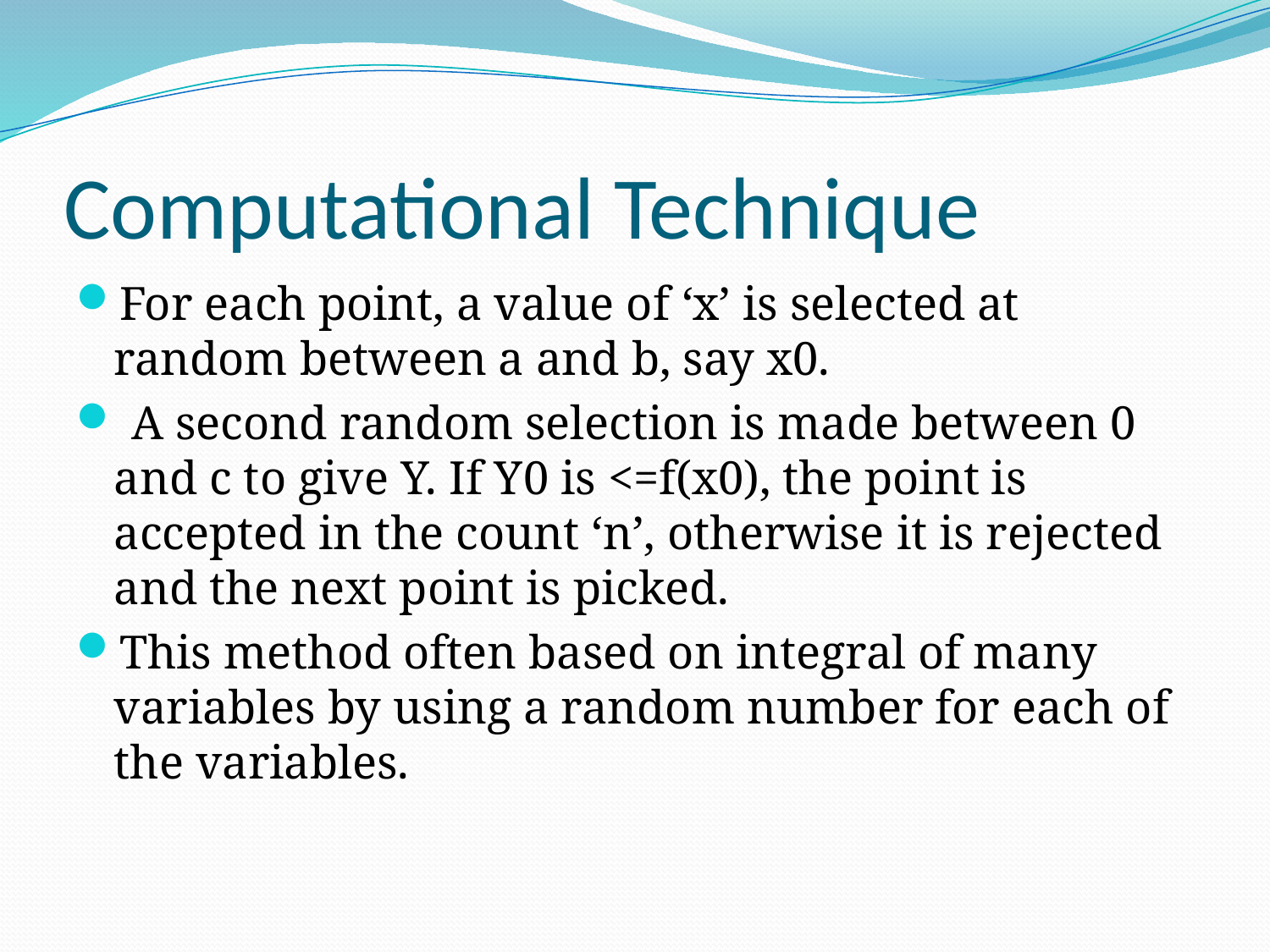

# Computational Technique
For each point, a value of ‘x’ is selected at random between a and b, say x0.
 A second random selection is made between 0 and c to give Y. If Y0 is <=f(x0), the point is accepted in the count ‘n’, otherwise it is rejected and the next point is picked.
This method often based on integral of many variables by using a random number for each of the variables.